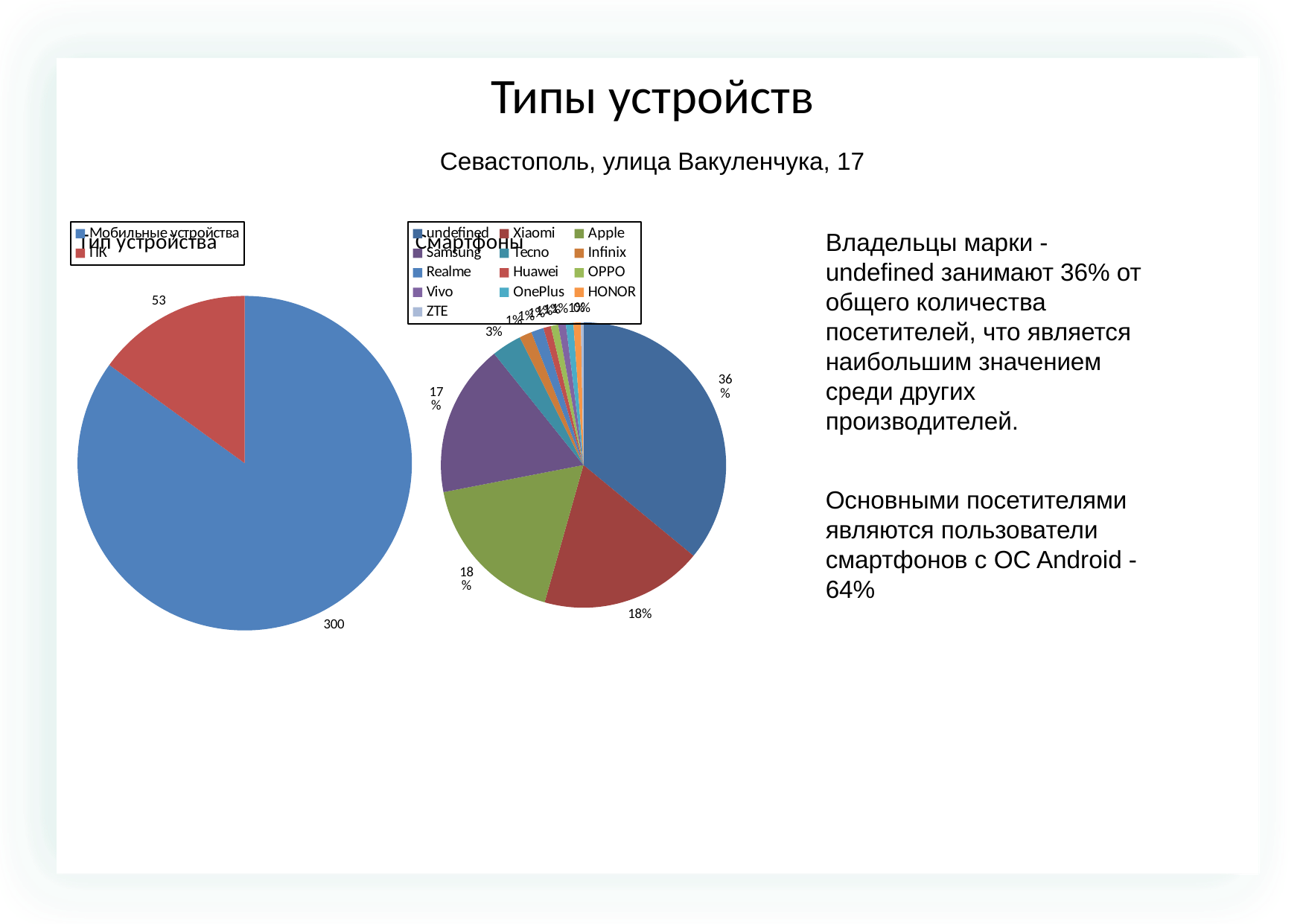

Типы устройств
Севастополь, улица Вакуленчука, 17

### Chart: Тип устройства

| Category |  |
|---|---|
| Мобильные устройства | 300.0 |
| ПК | 53.0 |

### Chart: Смартфоны

| Category |  |
|---|---|
| undefined | 127.0 |
| Xiaomi | 65.0 |
| Apple | 62.0 |
| Samsung | 61.0 |
| Tecno | 12.0 |
| Infinix | 5.0 |
| Realme | 5.0 |
| Huawei | 3.0 |
| OPPO | 3.0 |
| Vivo | 3.0 |
| OnePlus | 3.0 |
| HONOR | 3.0 |
| ZTE | 1.0 |
Владельцы марки - undefined занимают 36% от общего количества посетителей, что является наибольшим значением среди других производителей.
Основными посетителями являются пользователи  смартфонов с OC Android - 64%